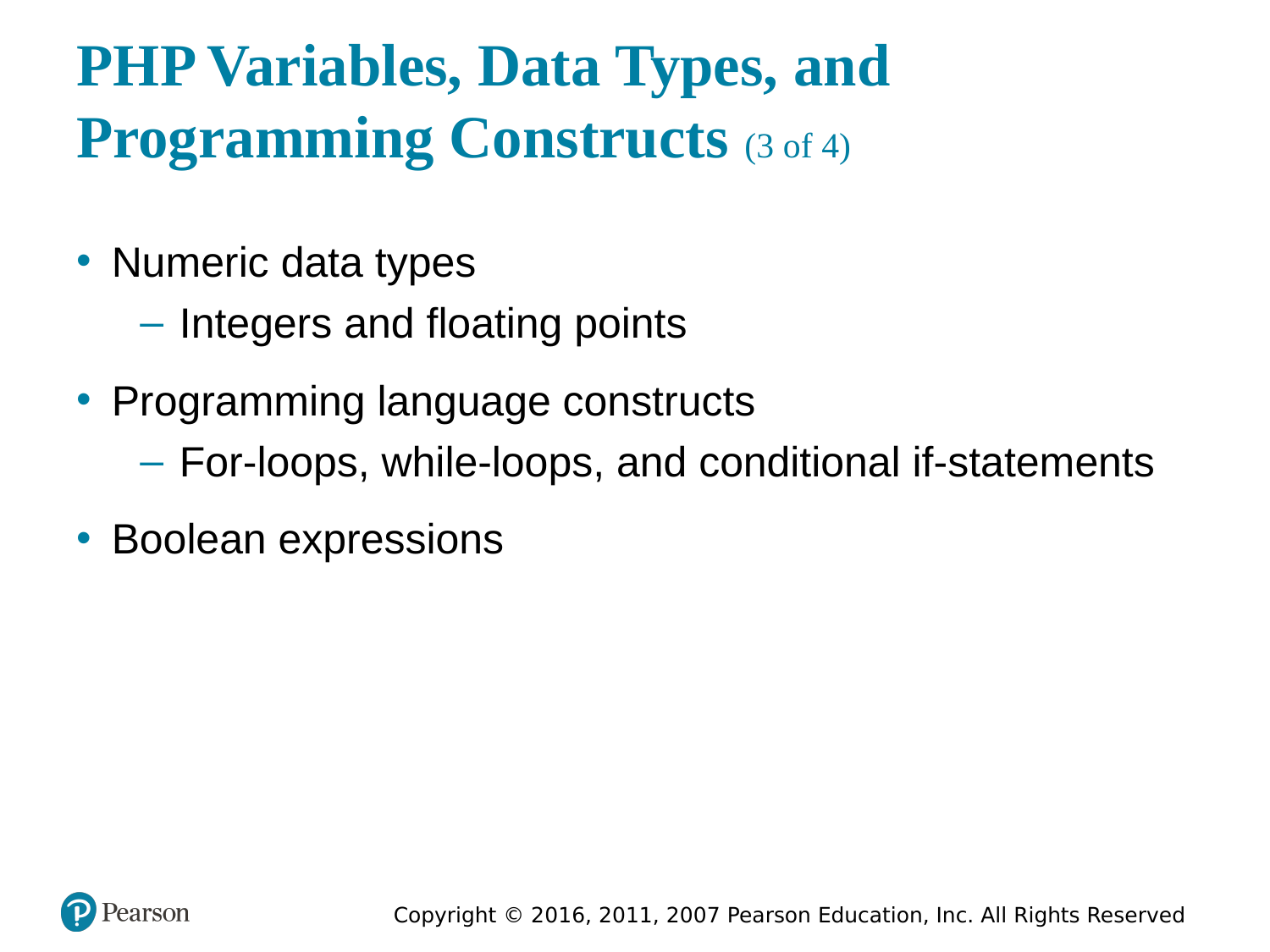

# P H P Variables, Data Types, and Programming Constructs (3 of 4)
Numeric data types
Integers and floating points
Programming language constructs
For-loops, while-loops, and conditional if-statements
Boolean expressions